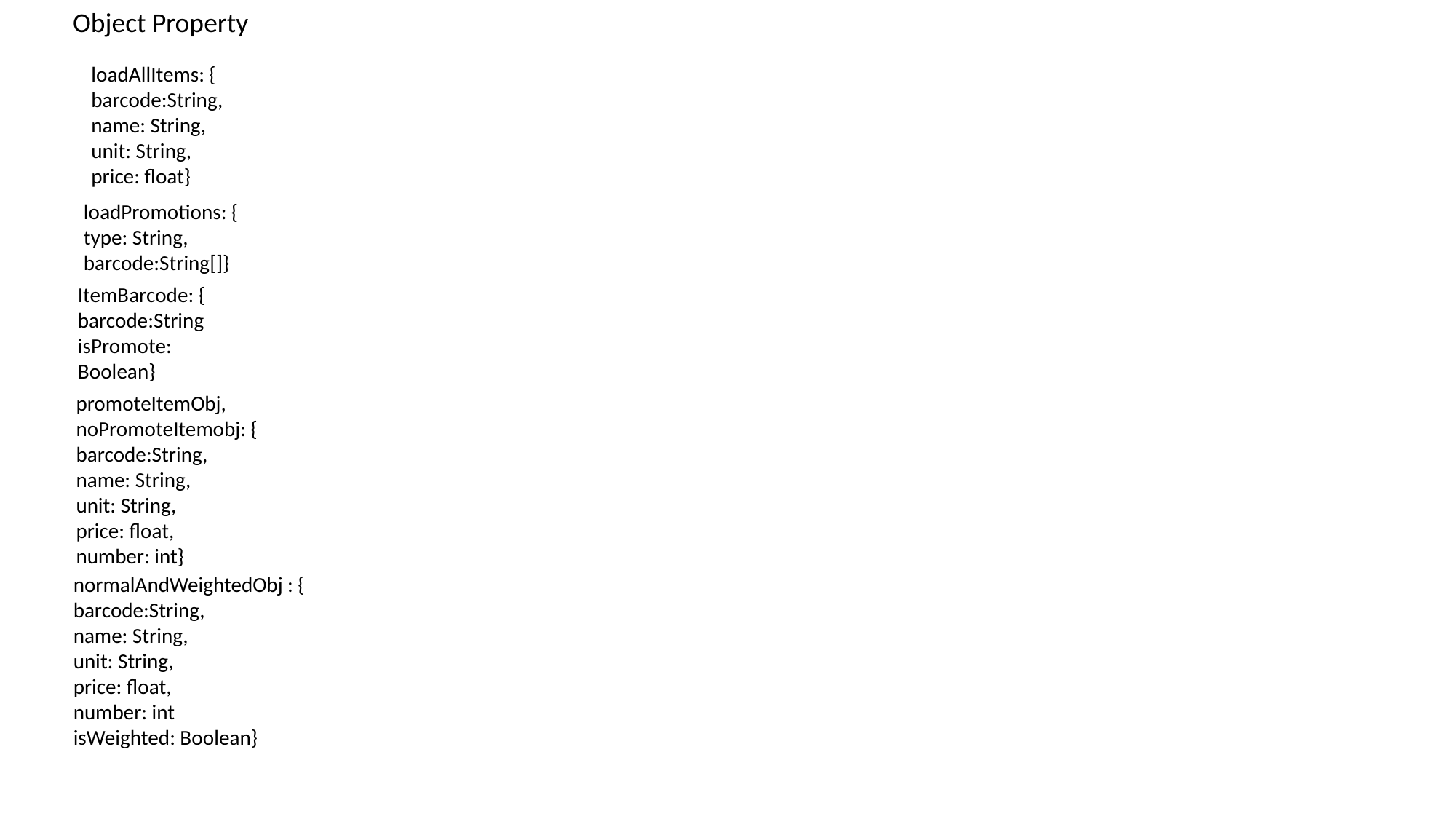

Object Property
loadAllItems: {
barcode:String,
name: String,
unit: String,
price: float}
loadPromotions: {
type: String,
barcode:String[]}
ItemBarcode: {
barcode:String
isPromote: Boolean}
promoteItemObj,
noPromoteItemobj: {
barcode:String,
name: String,
unit: String,
price: float,
number: int}
normalAndWeightedObj : {
barcode:String,
name: String,
unit: String,
price: float,
number: int
isWeighted: Boolean}